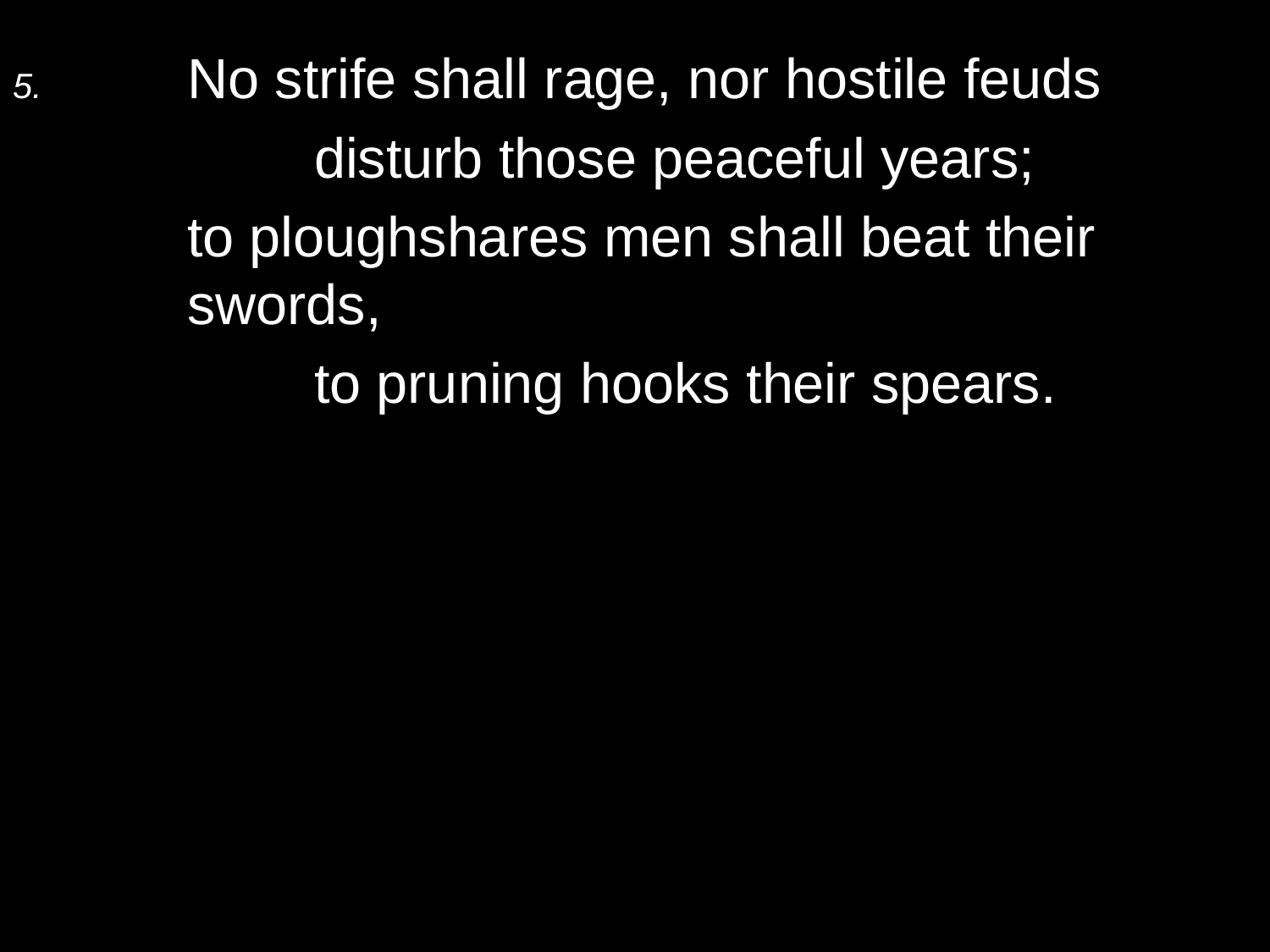

5.	No strife shall rage, nor hostile feuds
		disturb those peaceful years;
	to ploughshares men shall beat their swords,
		to pruning hooks their spears.